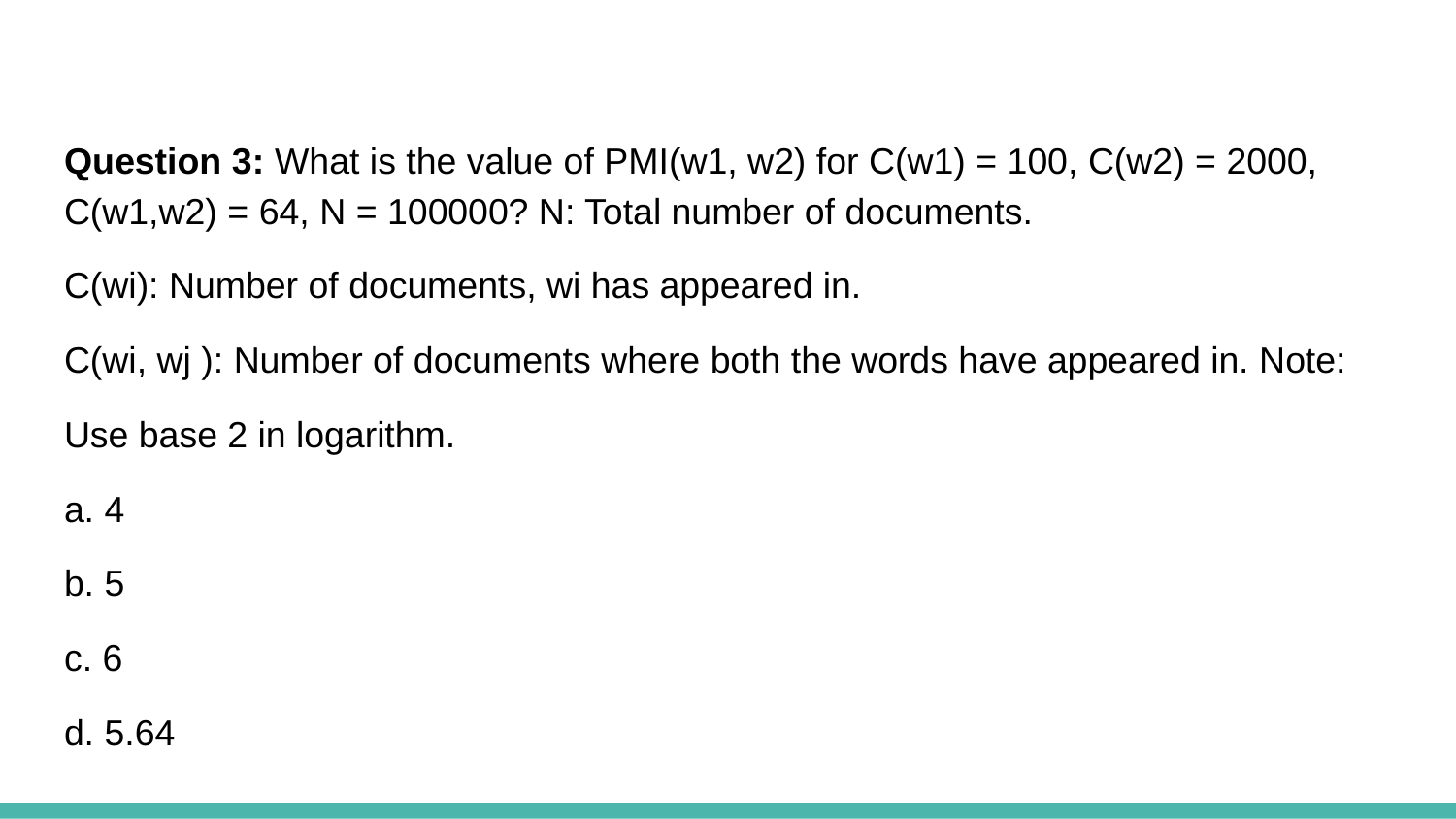

Question 3: What is the value of PMI(w1, w2) for C(w1) = 100, C(w2) = 2000, C(w1,w2) = 64, N = 100000? N: Total number of documents.
C(wi): Number of documents, wi has appeared in.
C(wi, wj ): Number of documents where both the words have appeared in. Note:
Use base 2 in logarithm.
a. 4
b. 5
c. 6
d. 5.64